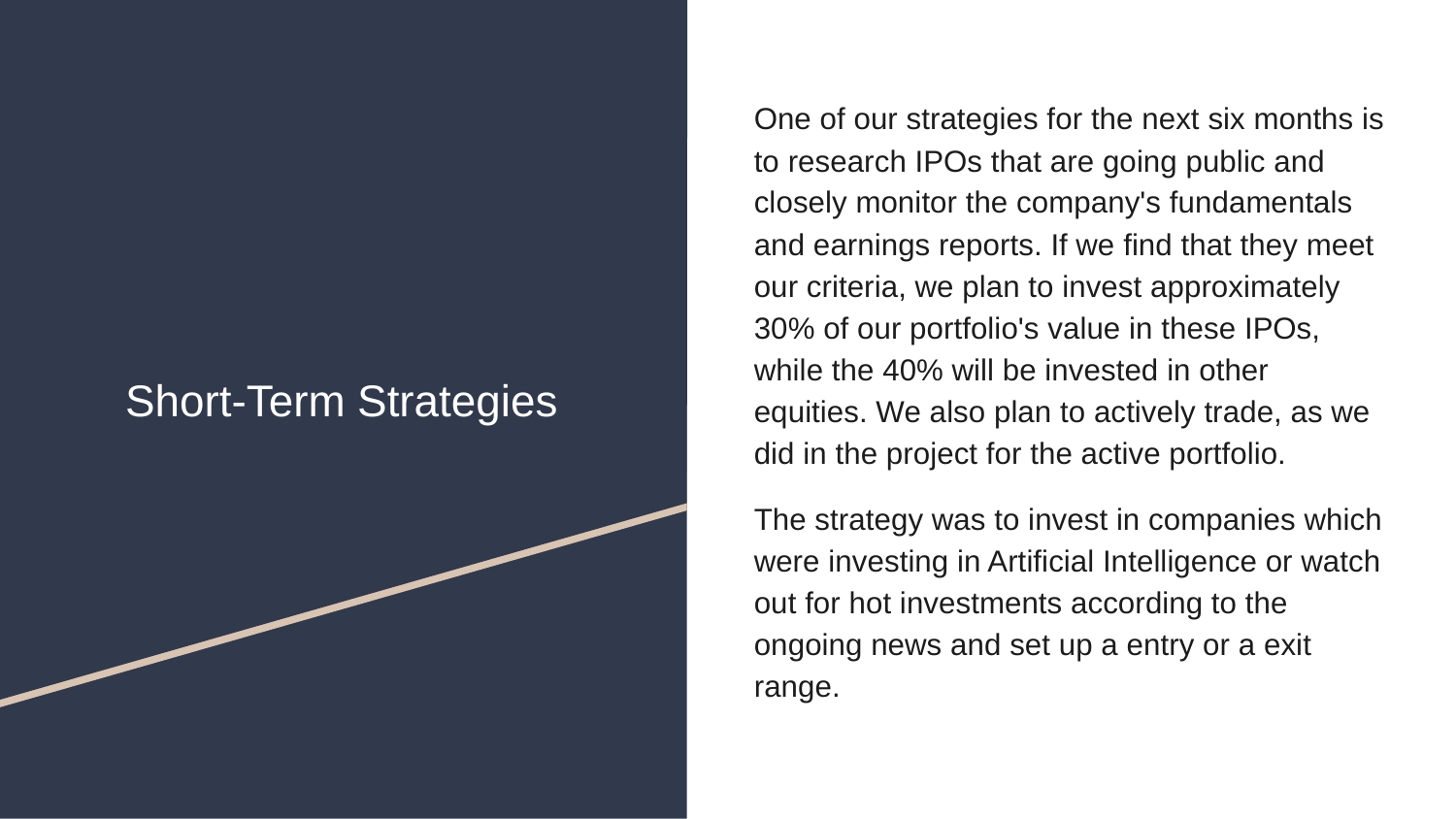

One of our strategies for the next six months is to research IPOs that are going public and closely monitor the company's fundamentals and earnings reports. If we find that they meet our criteria, we plan to invest approximately 30% of our portfolio's value in these IPOs, while the 40% will be invested in other equities. We also plan to actively trade, as we did in the project for the active portfolio.
The strategy was to invest in companies which were investing in Artificial Intelligence or watch out for hot investments according to the ongoing news and set up a entry or a exit range.

# Short-Term Strategies